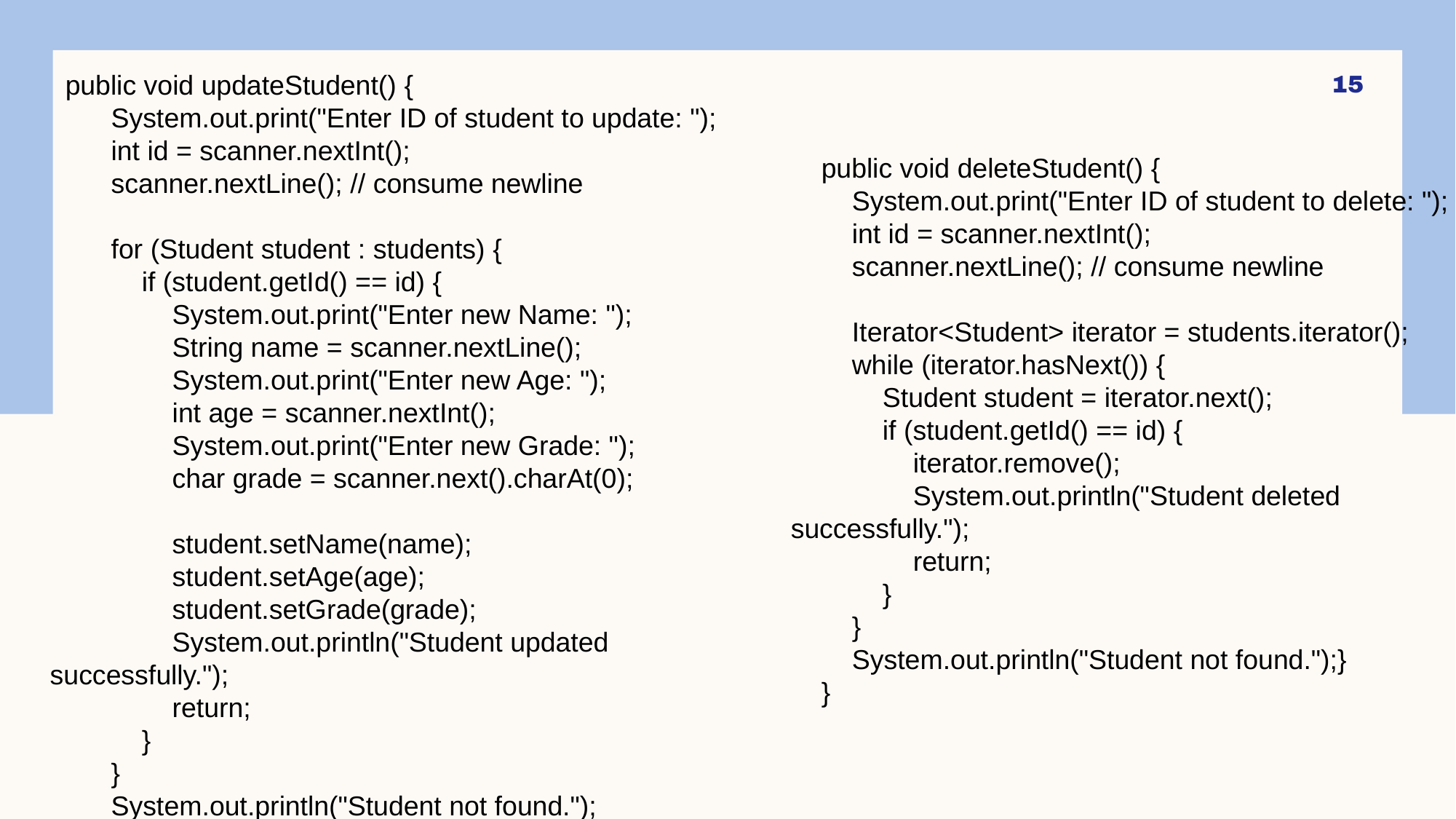

15
  public void updateStudent() {
        System.out.print("Enter ID of student to update: ");
        int id = scanner.nextInt();
        scanner.nextLine(); // consume newline

        for (Student student : students) {
            if (student.getId() == id) {
                System.out.print("Enter new Name: ");
                String name = scanner.nextLine();
                System.out.print("Enter new Age: ");
                int age = scanner.nextInt();
                System.out.print("Enter new Grade: ");
                char grade = scanner.next().charAt(0);

                student.setName(name);
                student.setAge(age);
                student.setGrade(grade);
                System.out.println("Student updated successfully.");
                return;
            }
        }
        System.out.println("Student not found.");
    }

    public void deleteStudent() {
        System.out.print("Enter ID of student to delete: ");
        int id = scanner.nextInt();
        scanner.nextLine(); // consume newline

        Iterator<Student> iterator = students.iterator();
        while (iterator.hasNext()) {
            Student student = iterator.next();
            if (student.getId() == id) {
                iterator.remove();
                System.out.println("Student deleted successfully.");
                return;
            }
        }
        System.out.println("Student not found.");}
    }